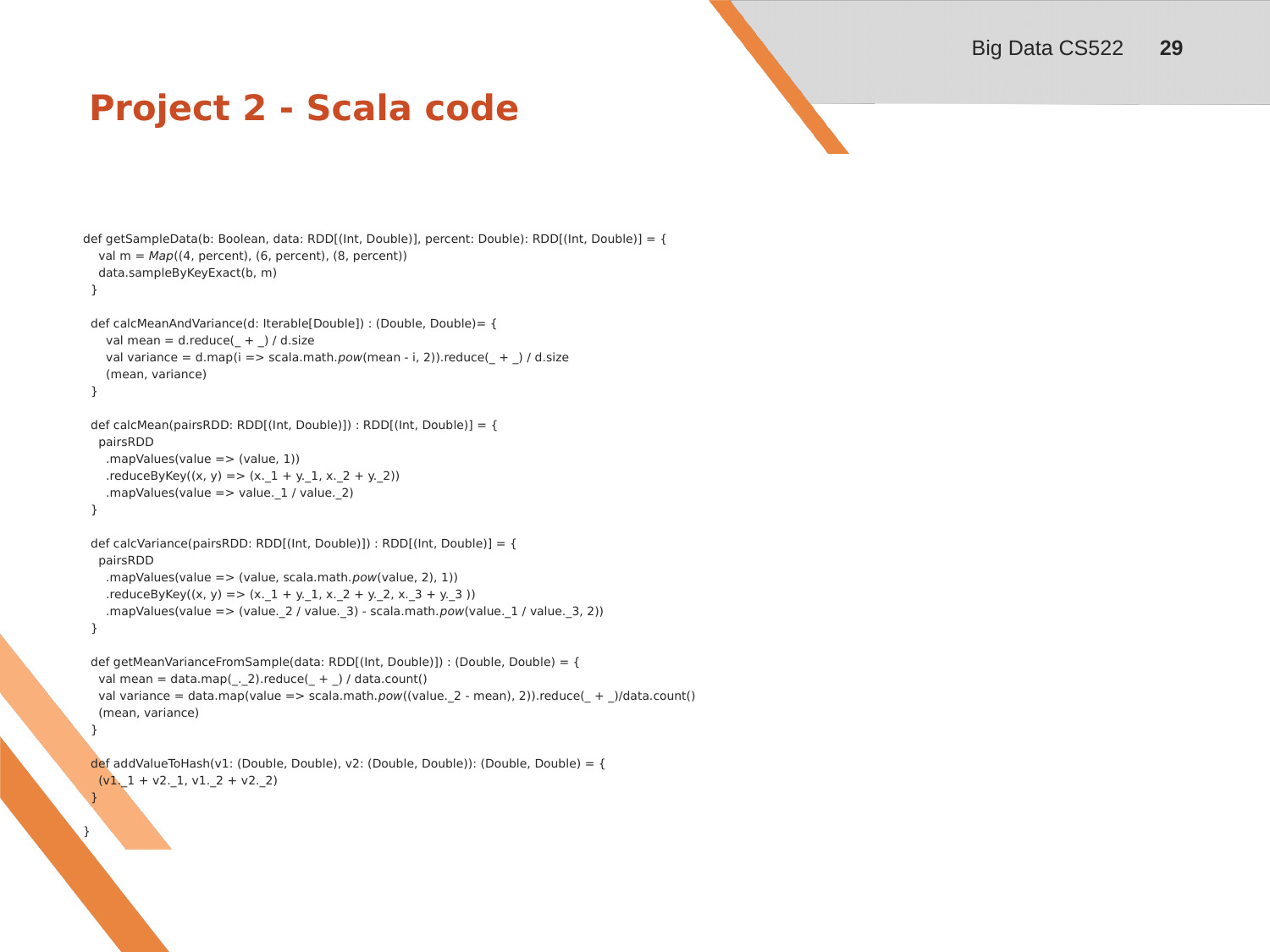

Big Data CS522
29
# Project 2 - Scala code
def getSampleData(b: Boolean, data: RDD[(Int, Double)], percent: Double): RDD[(Int, Double)] = {
    val m = Map((4, percent), (6, percent), (8, percent))
    data.sampleByKeyExact(b, m)
  }

  def calcMeanAndVariance(d: Iterable[Double]) : (Double, Double)= {
      val mean = d.reduce(_ + _) / d.size
      val variance = d.map(i => scala.math.pow(mean - i, 2)).reduce(_ + _) / d.size
      (mean, variance)
  }

  def calcMean(pairsRDD: RDD[(Int, Double)]) : RDD[(Int, Double)] = {
    pairsRDD
      .mapValues(value => (value, 1))
      .reduceByKey((x, y) => (x._1 + y._1, x._2 + y._2))
      .mapValues(value => value._1 / value._2)
  }

  def calcVariance(pairsRDD: RDD[(Int, Double)]) : RDD[(Int, Double)] = {
    pairsRDD
      .mapValues(value => (value, scala.math.pow(value, 2), 1))
      .reduceByKey((x, y) => (x._1 + y._1, x._2 + y._2, x._3 + y._3 ))
      .mapValues(value => (value._2 / value._3) - scala.math.pow(value._1 / value._3, 2))
  }

  def getMeanVarianceFromSample(data: RDD[(Int, Double)]) : (Double, Double) = {
    val mean = data.map(_._2).reduce(_ + _) / data.count()
    val variance = data.map(value => scala.math.pow((value._2 - mean), 2)).reduce(_ + _)/data.count()
    (mean, variance)
  }

  def addValueToHash(v1: (Double, Double), v2: (Double, Double)): (Double, Double) = {
    (v1._1 + v2._1, v1._2 + v2._2)
  }

}